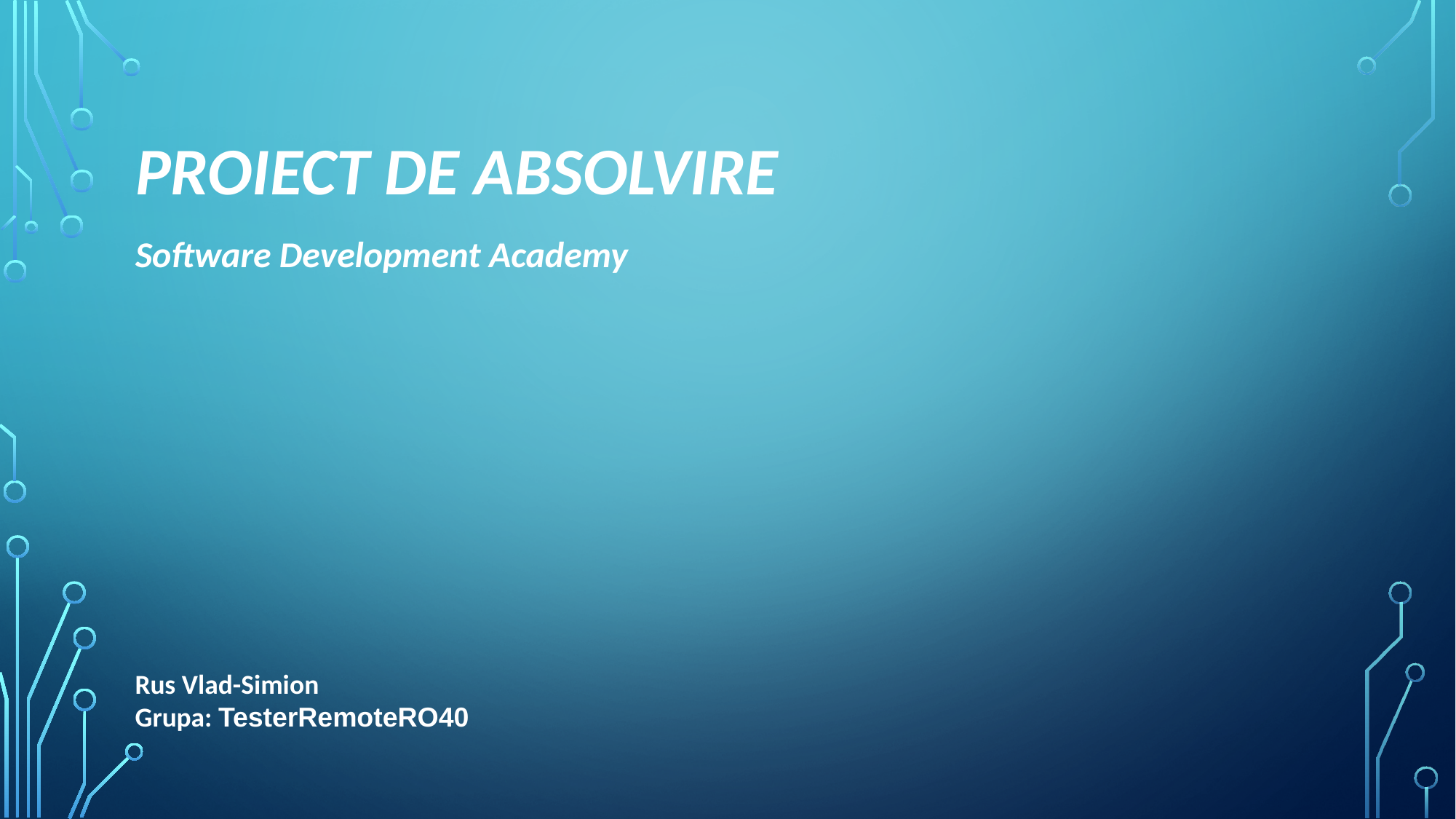

# Proiect de absolvire
Software Development Academy

Rus Vlad-Simion
Grupa: TesterRemoteRO40